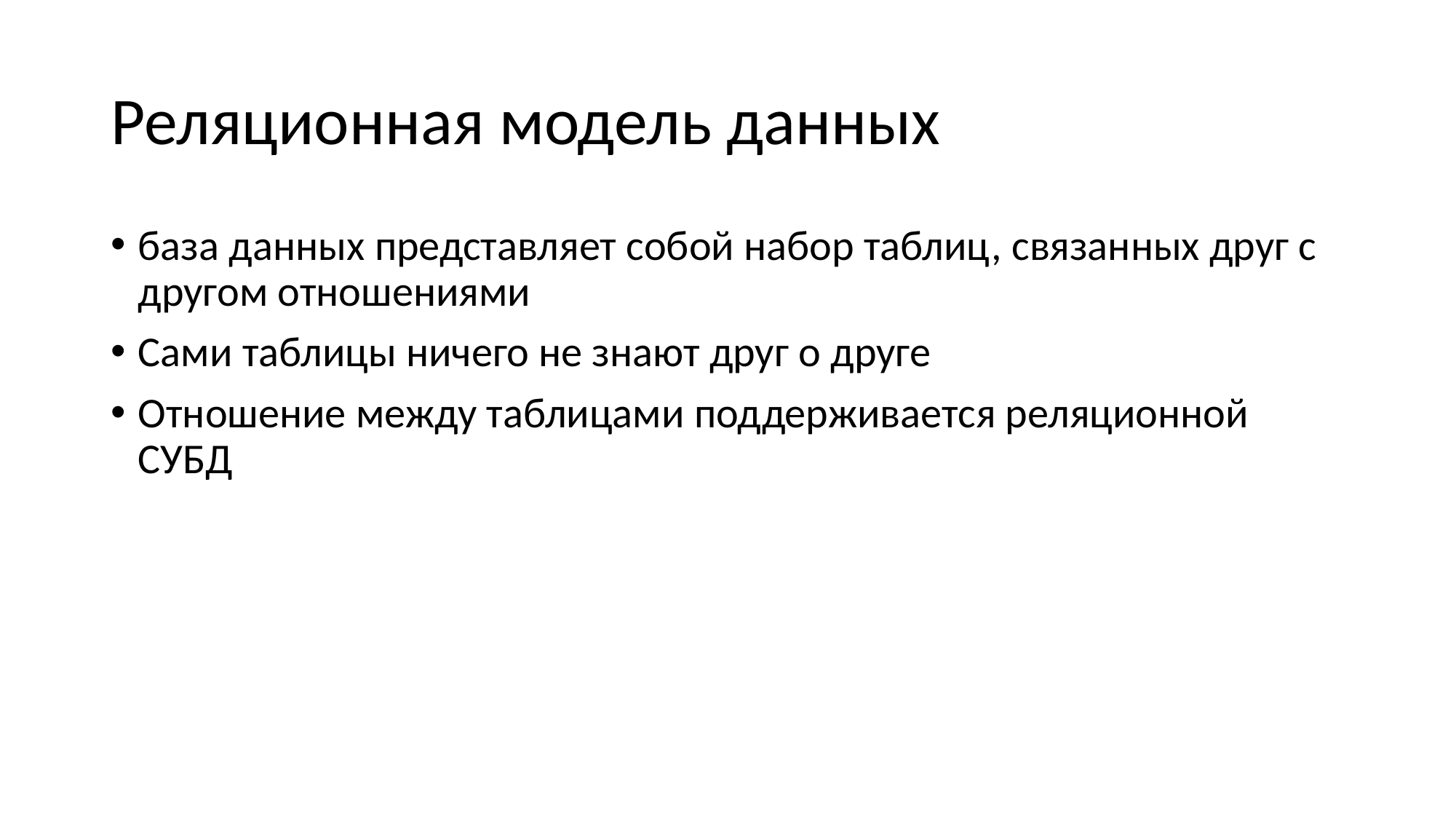

# Реляционная модель данных
база данных представляет собой набор таблиц, связанных друг с другом отношениями
Сами таблицы ничего не знают друг о друге
Отношение между таблицами поддерживается реляционной СУБД